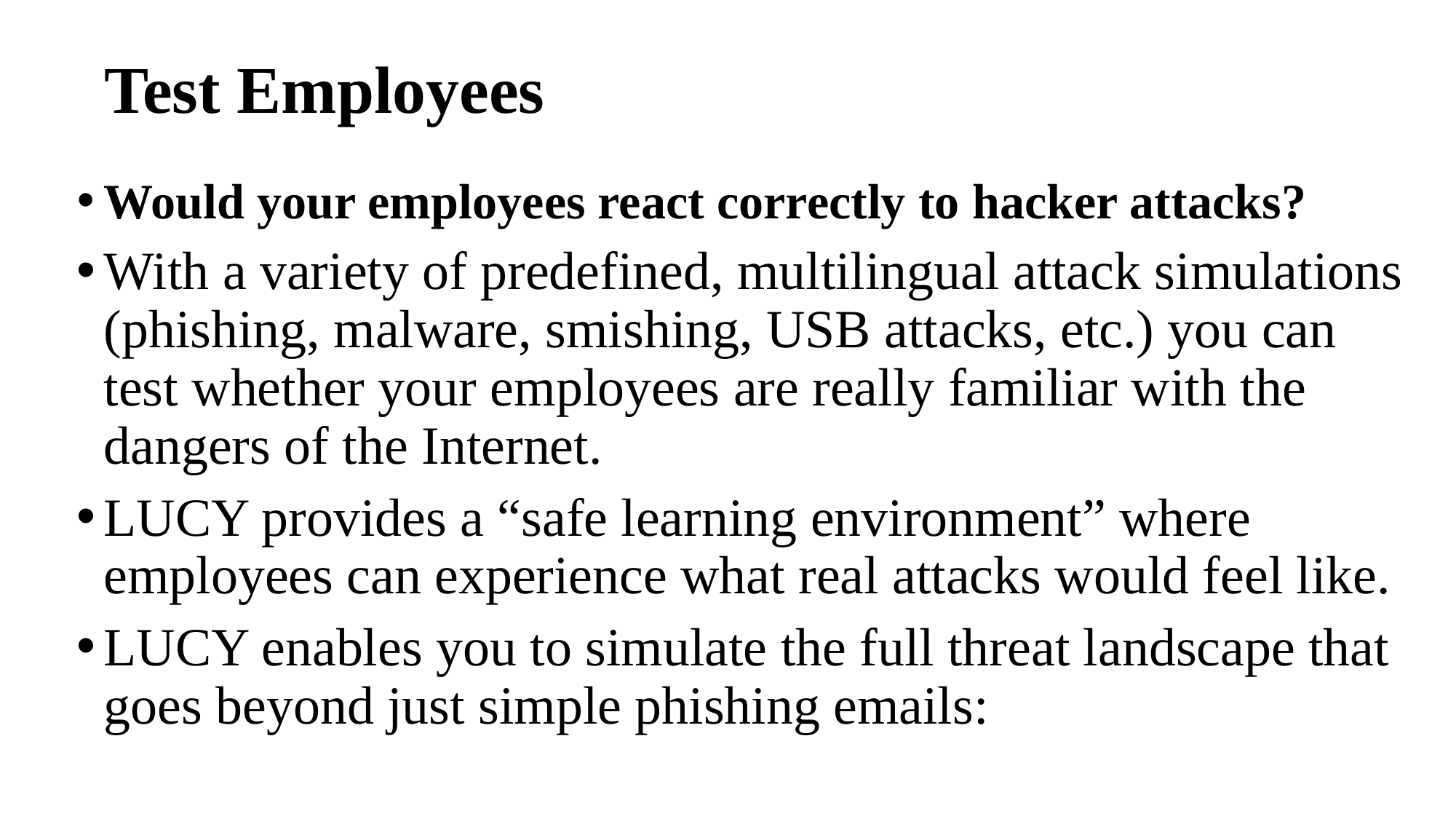

# Test Employees
Would your employees react correctly to hacker attacks?
With a variety of predefined, multilingual attack simulations (phishing, malware, smishing, USB attacks, etc.) you can test whether your employees are really familiar with the dangers of the Internet.
LUCY provides a “safe learning environment” where employees can experience what real attacks would feel like.
LUCY enables you to simulate the full threat landscape that goes beyond just simple phishing emails: